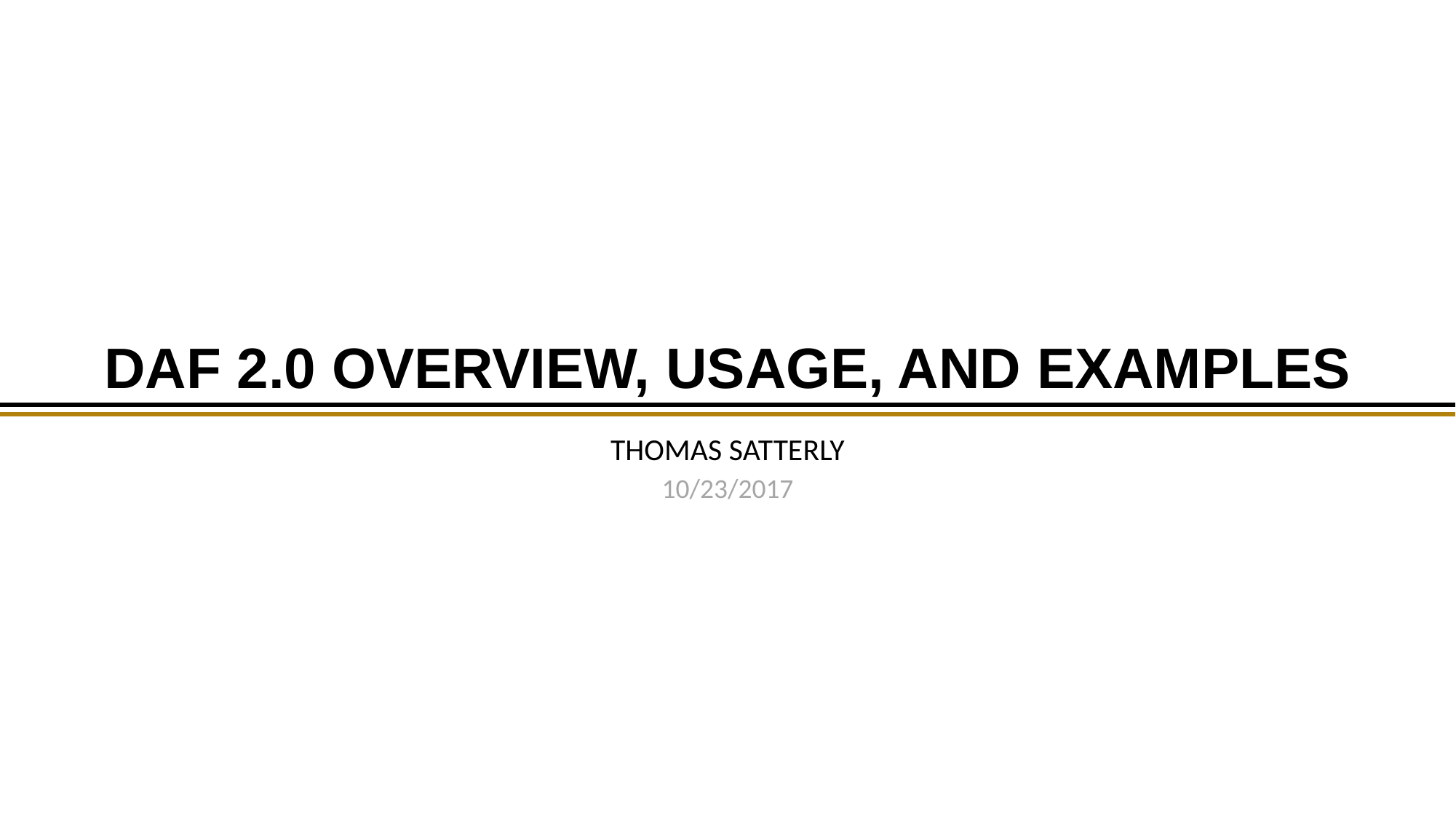

# DAF 2.0 Overview, Usage, and Examples
Thomas Satterly
10/23/2017